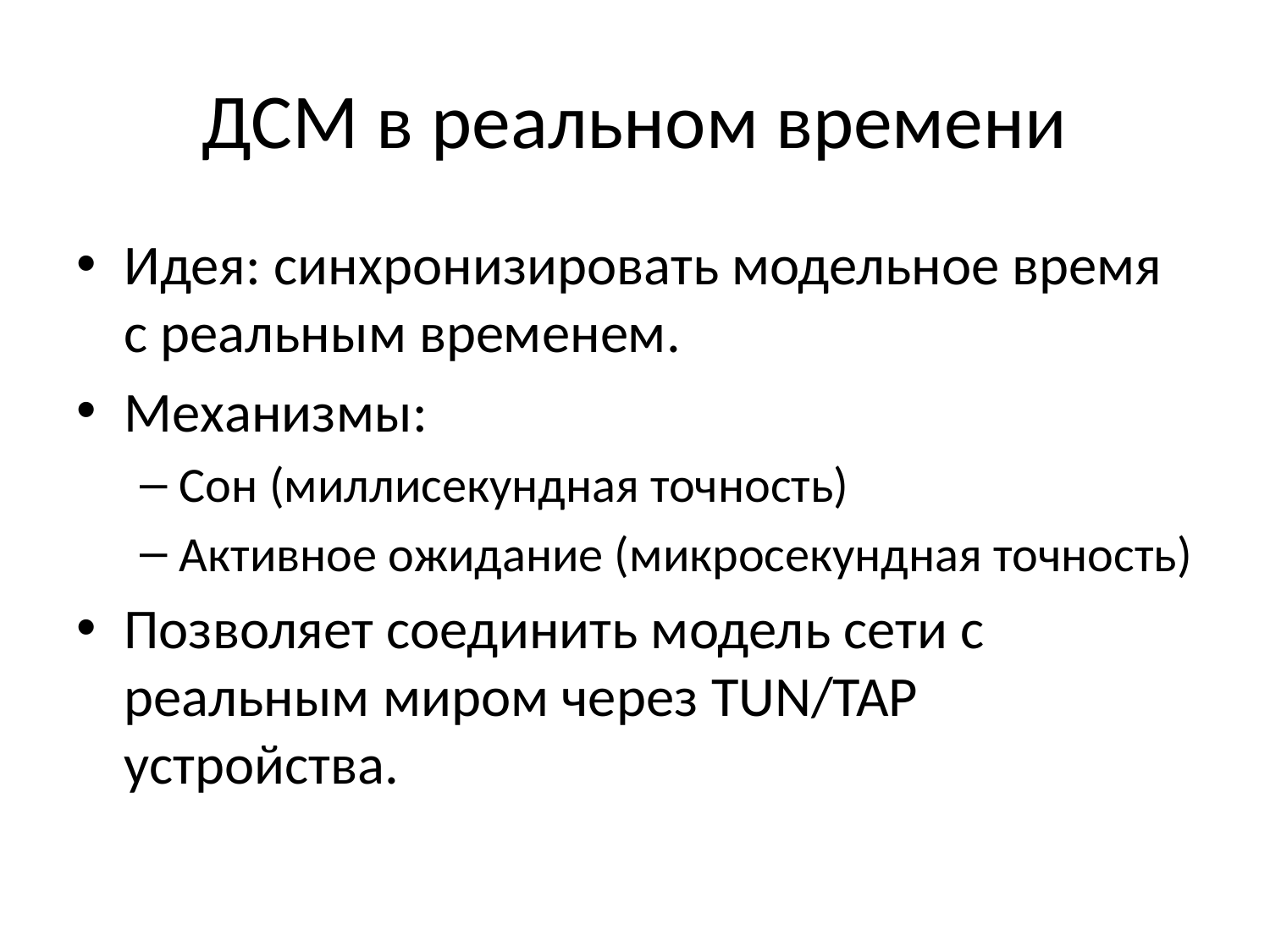

# ДСМ в реальном времени
Идея: синхронизировать модельное время с реальным временем.
Механизмы:
Сон (миллисекундная точность)
Активное ожидание (микросекундная точность)
Позволяет соединить модель сети с реальным миром через TUN/TAP устройства.